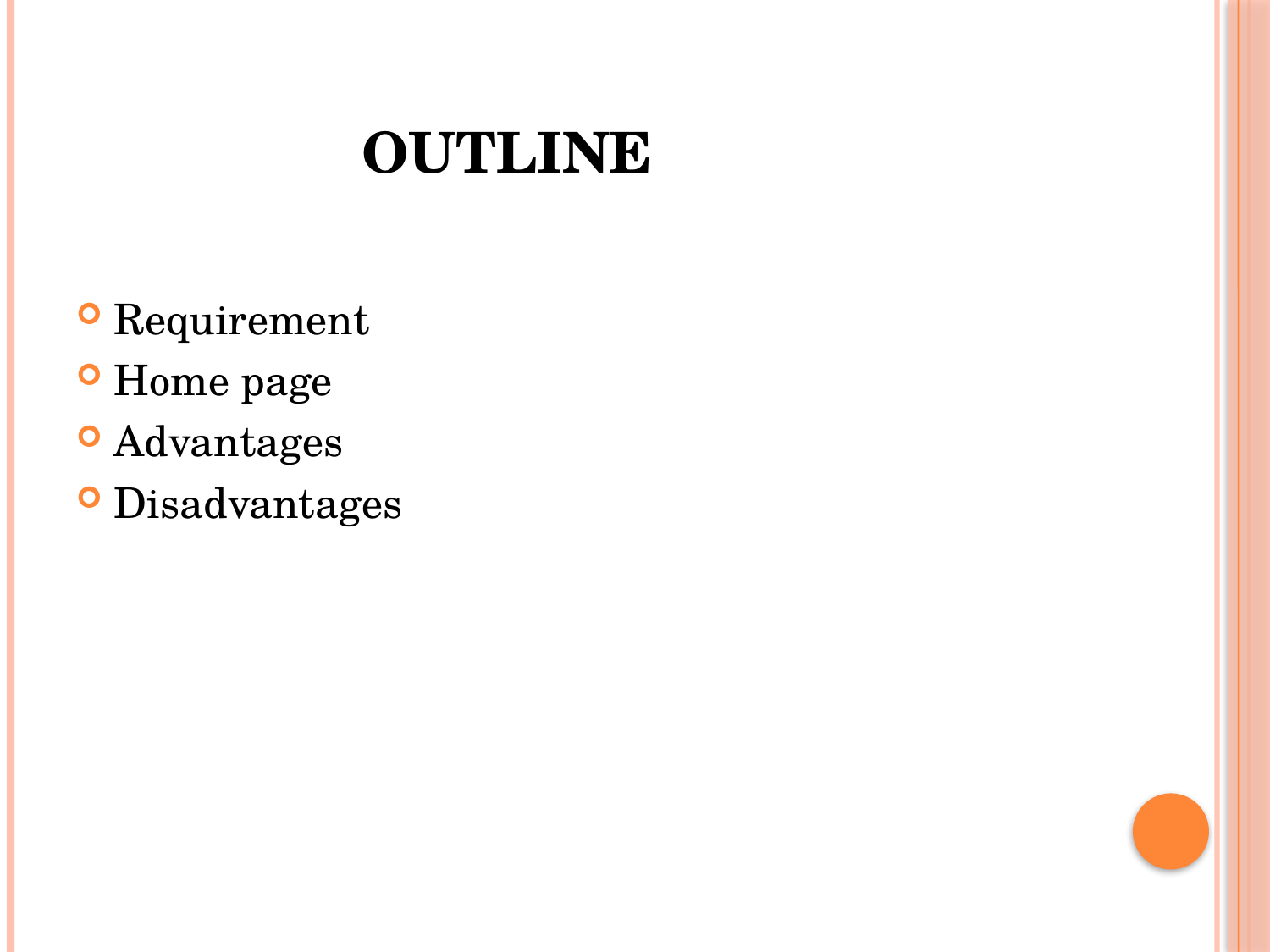

# Outline
Requirement
Home page
Advantages
Disadvantages